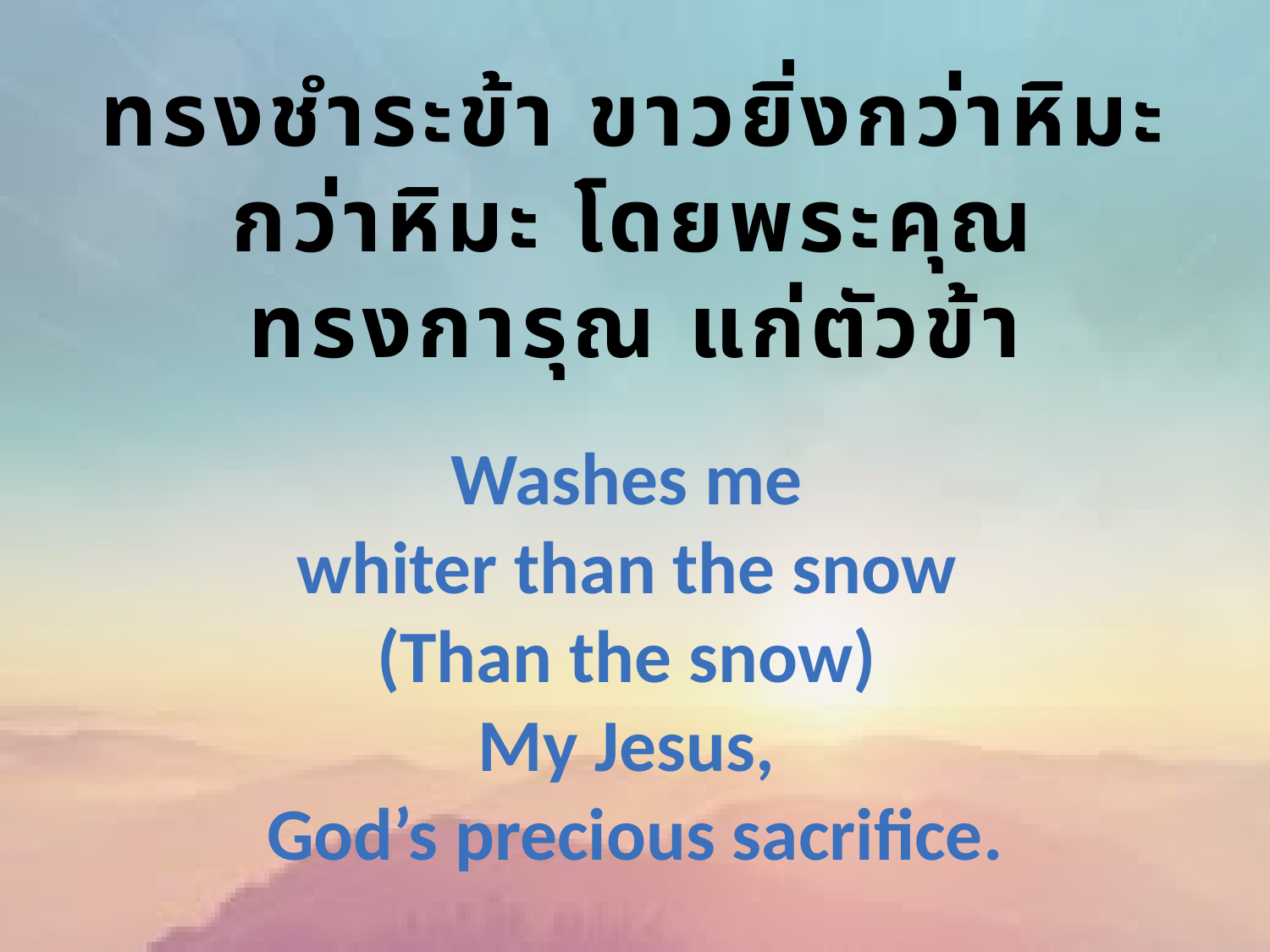

ทรงชำระข้า ขาวยิ่งกว่าหิมะ
กว่าหิมะ โดยพระคุณ
ทรงการุณ แก่ตัวข้า
Washes me
whiter than the snow
(Than the snow)
My Jesus,
God’s precious sacrifice.